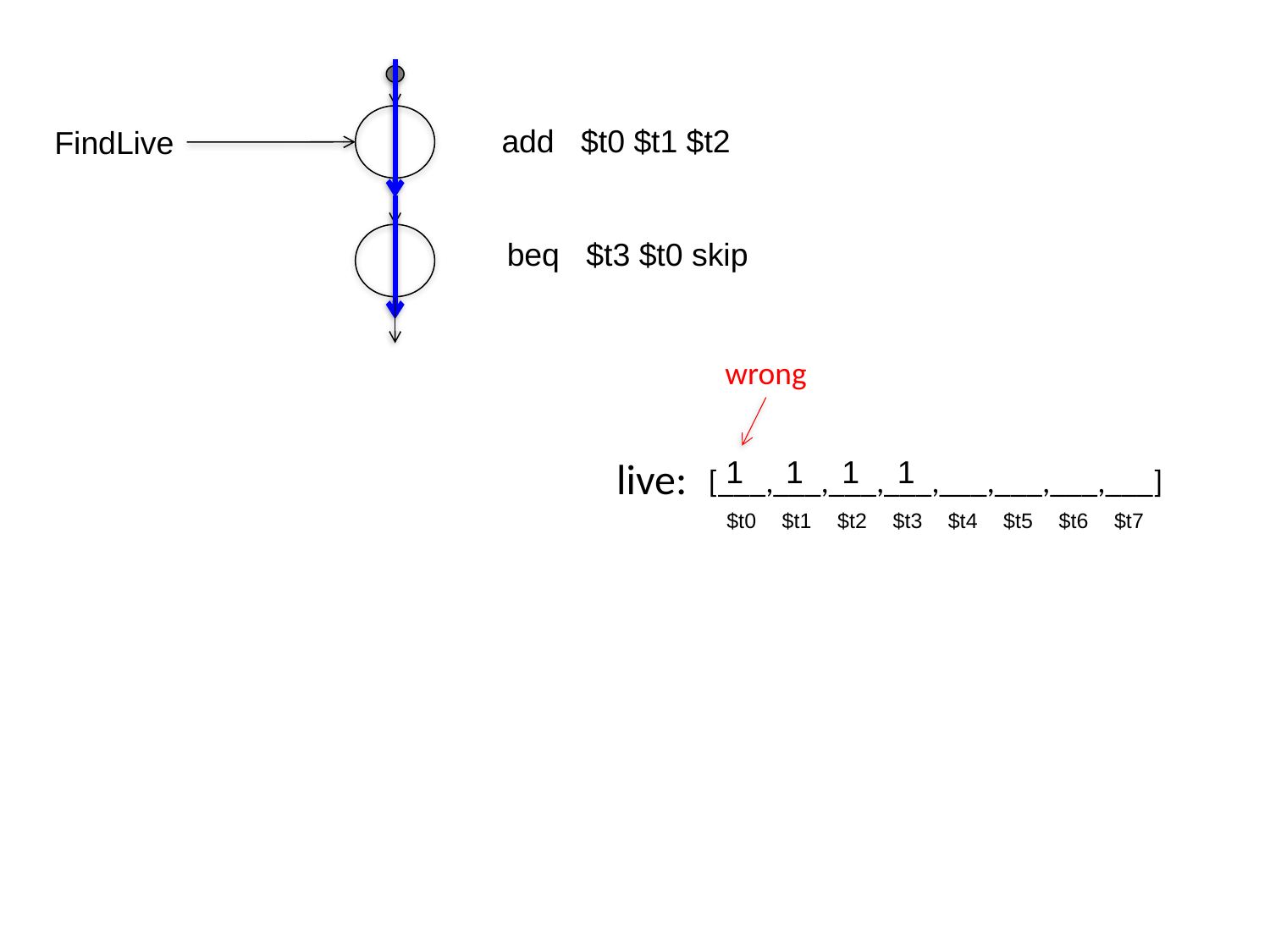

add   $t0 $t1 $t2
FindLive

beq   $t3 $t0 skip
wrong
1
1
1
1
live:
[___,___,___,___,___,___,___,___]
$t0
$t1
$t2
$t3
$t4
$t5
$t6
$t7